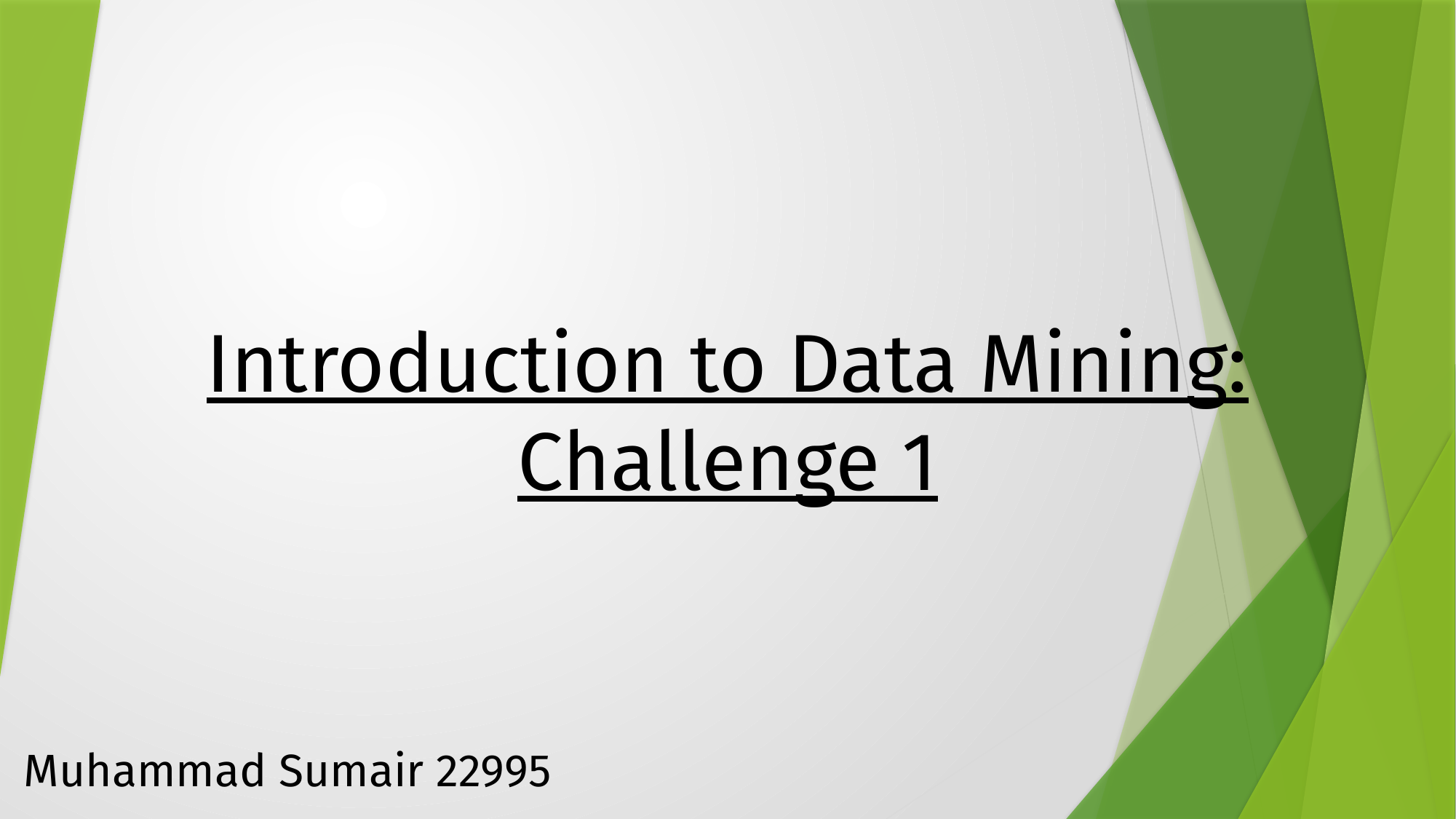

Introduction to Data Mining:
Challenge 1
Muhammad Sumair 22995